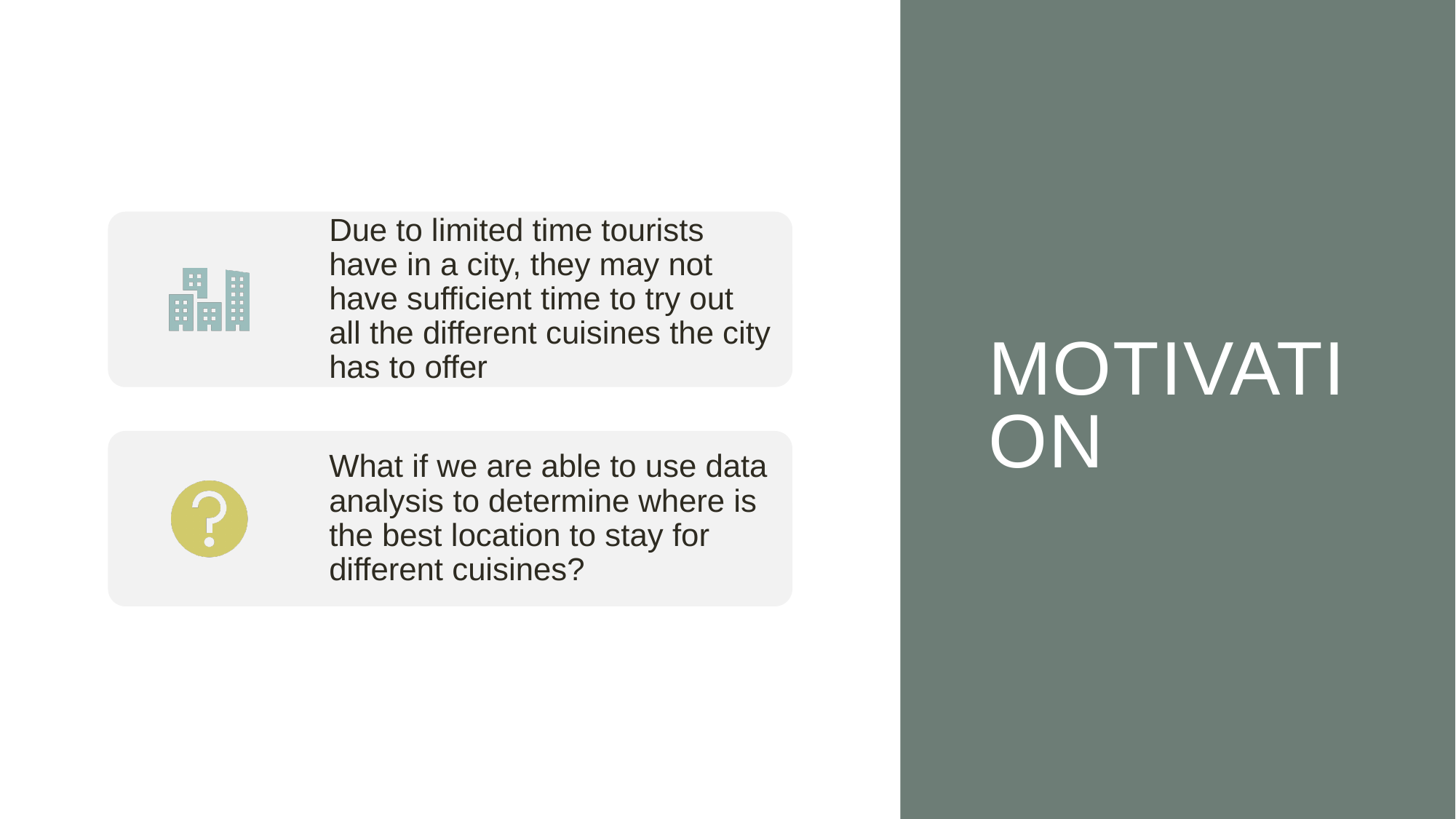

# Motivation
Due to limited time tourists have in a city, they may not have sufficient time to try out all the different cuisines the city has to offer
What if we are able to use data analysis to determine where is the best location to stay for different cuisines?